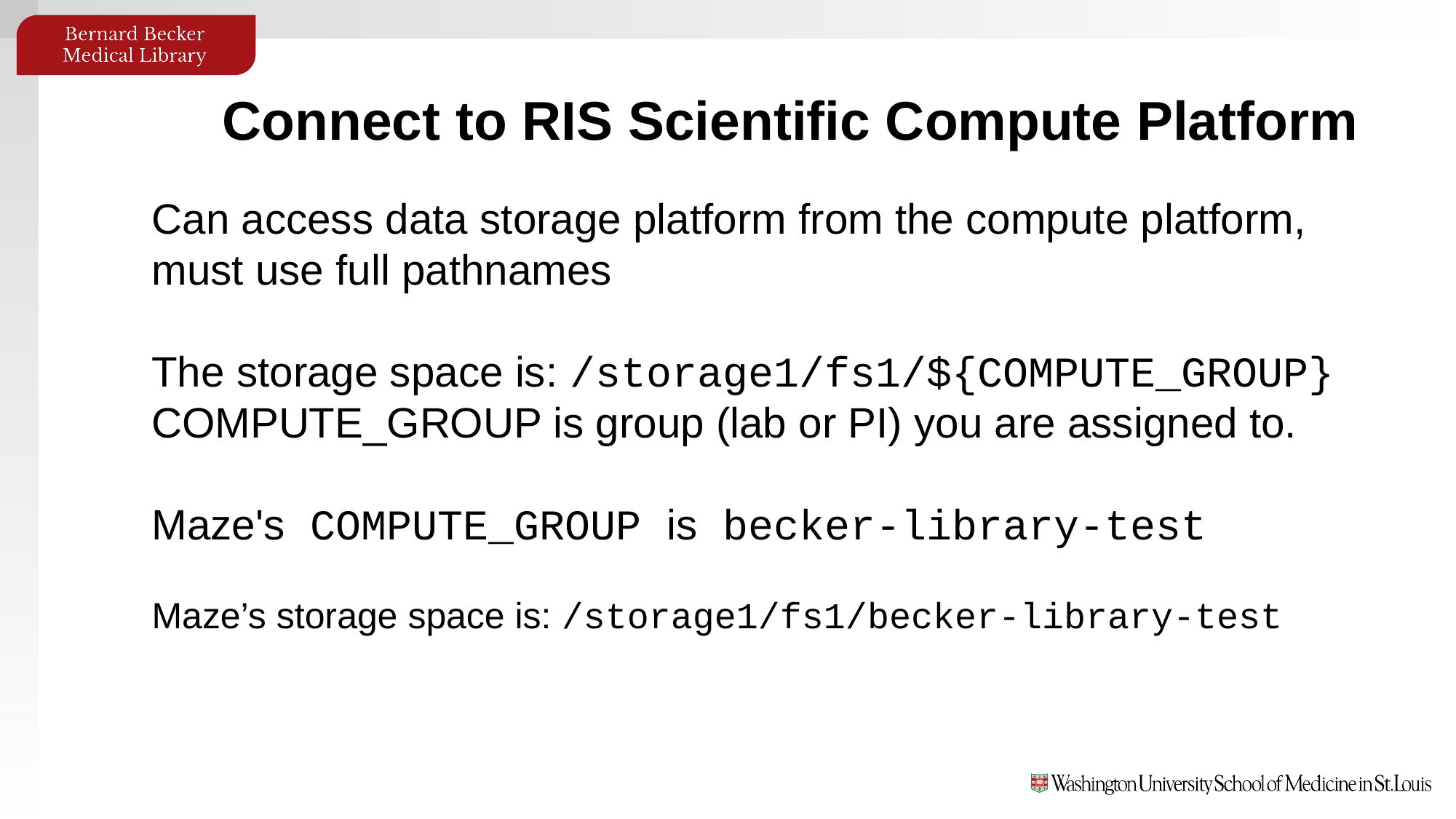

Connect to RIS Scientific Compute Platform
Can access data storage platform from the compute platform, must use full pathnames

The storage space is: /storage1/fs1/${COMPUTE_GROUP}
COMPUTE_GROUP is group (lab or PI) you are assigned to.

Maze's COMPUTE_GROUP is becker-library-test

Maze’s storage space is: /storage1/fs1/becker-library-test